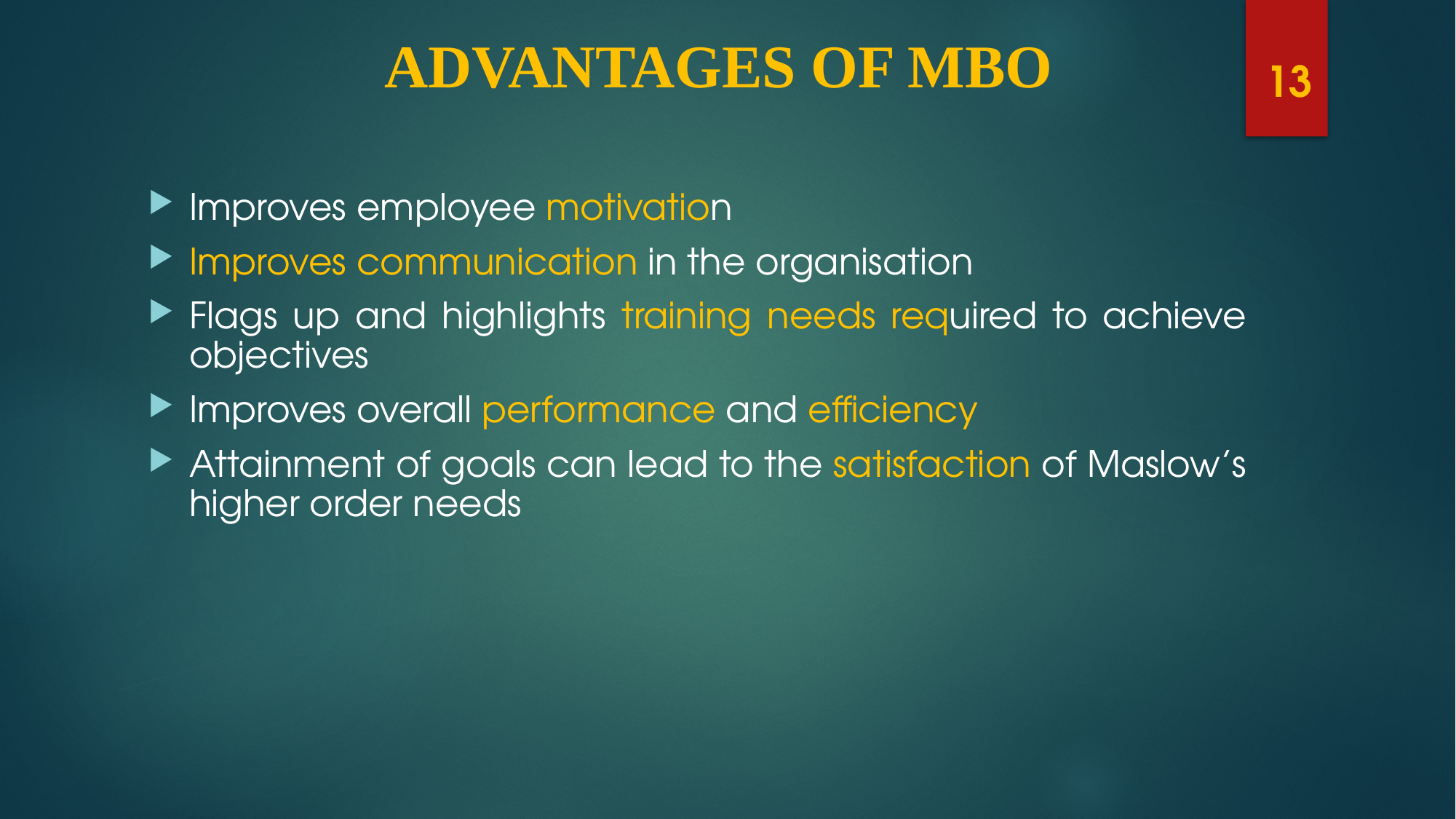

ADVANTAGES OF MBO
13
Improves employee motivation
Improves communication in the organisation
Flags up and highlights training needs required to achieve objectives
Improves overall performance and efficiency
Attainment of goals can lead to the satisfaction of Maslow’s higher order needs